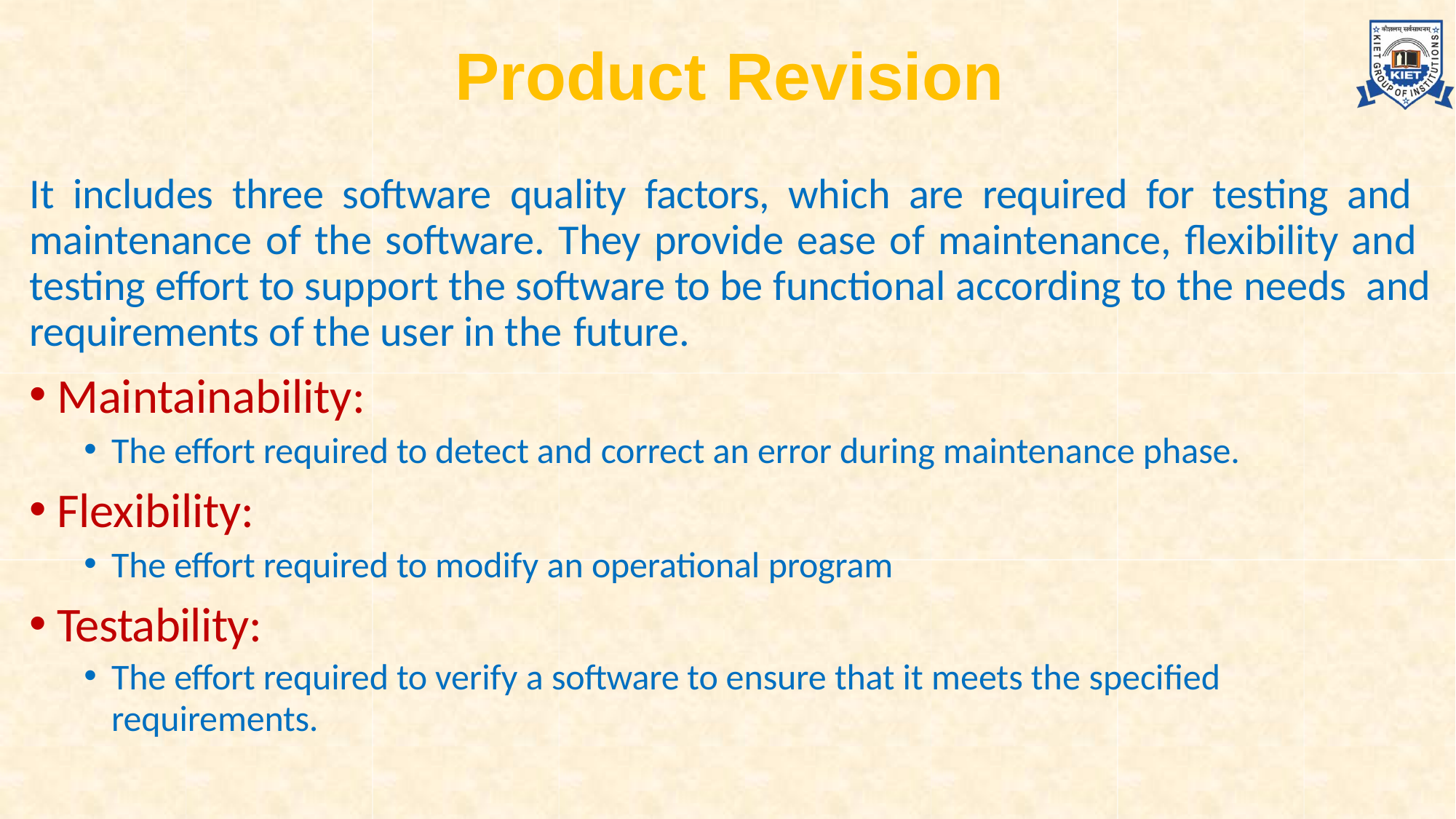

# Product Revision
It includes three software quality factors, which are required for testing and  maintenance of the software. They provide ease of maintenance, flexibility and  testing effort to support the software to be functional according to the needs  and requirements of the user in the future.
Maintainability:
The effort required to detect and correct an error during maintenance phase.
Flexibility:
The effort required to modify an operational program
Testability:
The effort required to verify a software to ensure that it meets the specified
requirements.